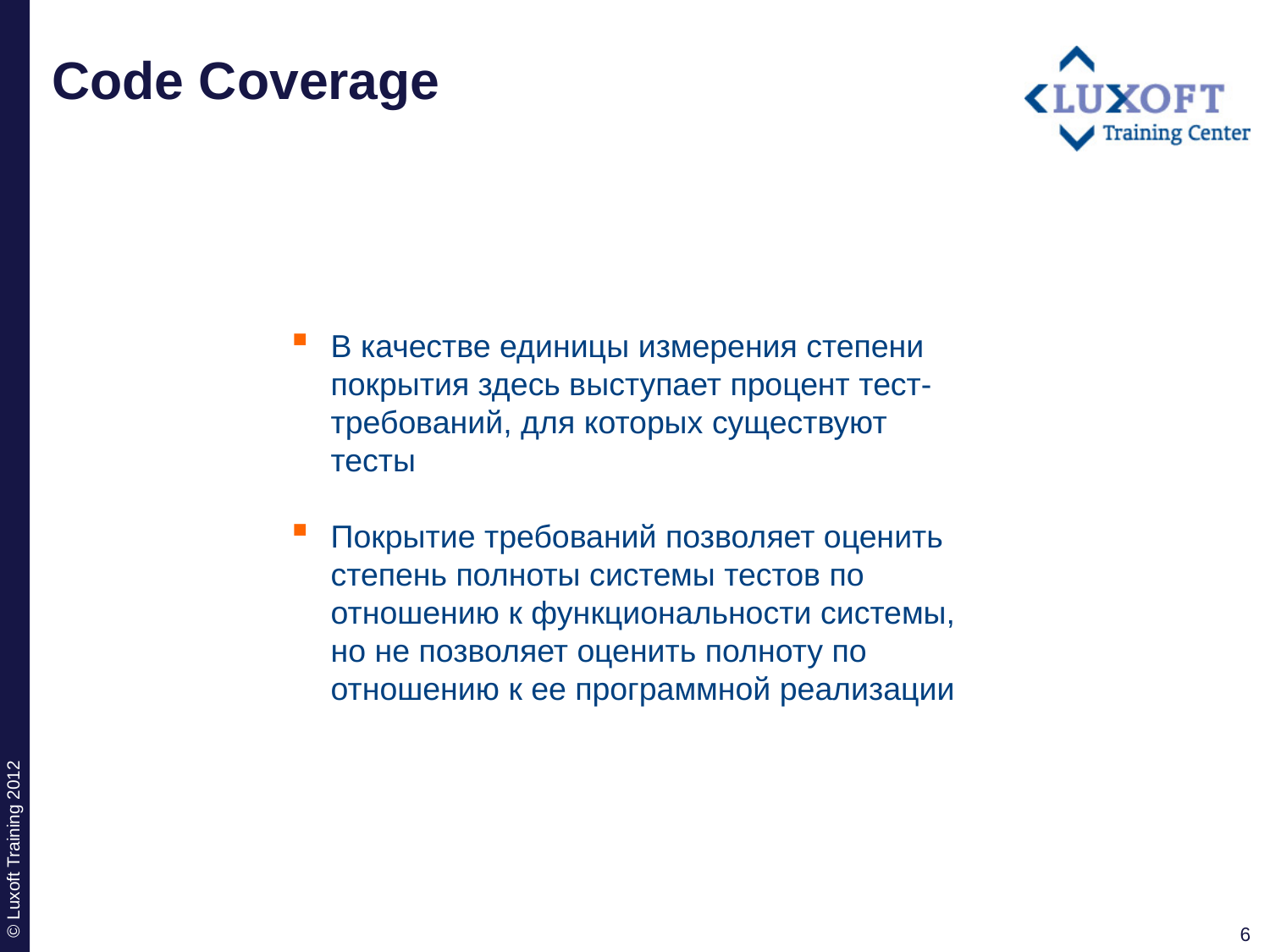

# Code Coverage
В качестве единицы измерения степени покрытия здесь выступает процент тест-требований, для которых существуют тесты

Покрытие требований позволяет оценить степень полноты системы тестов по отношению к функциональности системы, но не позволяет оценить полноту по отношению к ее программной реализации